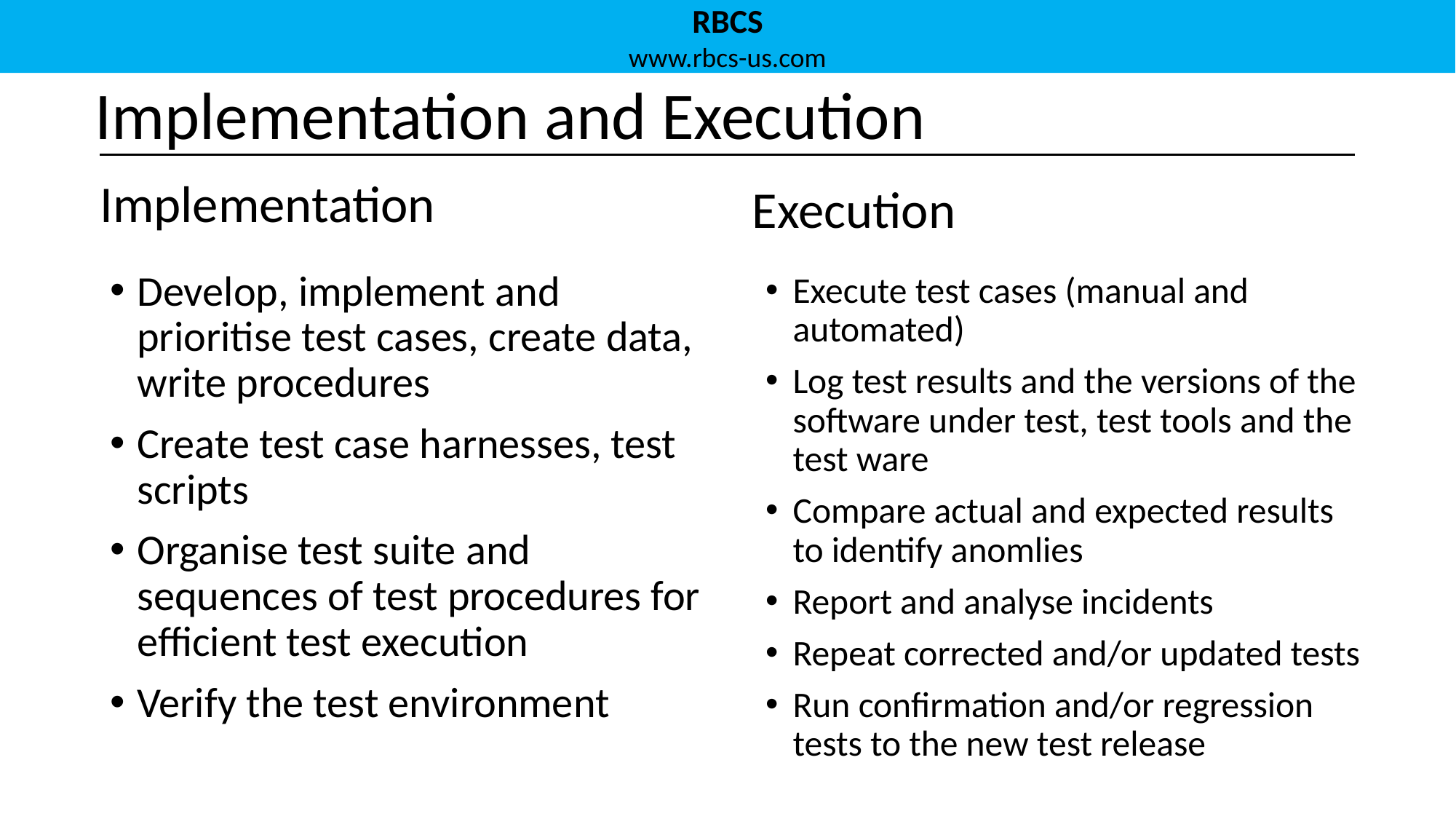

Implementation and Execution
Execution
Implementation
Develop, implement and prioritise test cases, create data, write procedures
Create test case harnesses, test scripts
Organise test suite and sequences of test procedures for efficient test execution
Verify the test environment
Execute test cases (manual and automated)
Log test results and the versions of the software under test, test tools and the test ware
Compare actual and expected results to identify anomlies
Report and analyse incidents
Repeat corrected and/or updated tests
Run confirmation and/or regression tests to the new test release